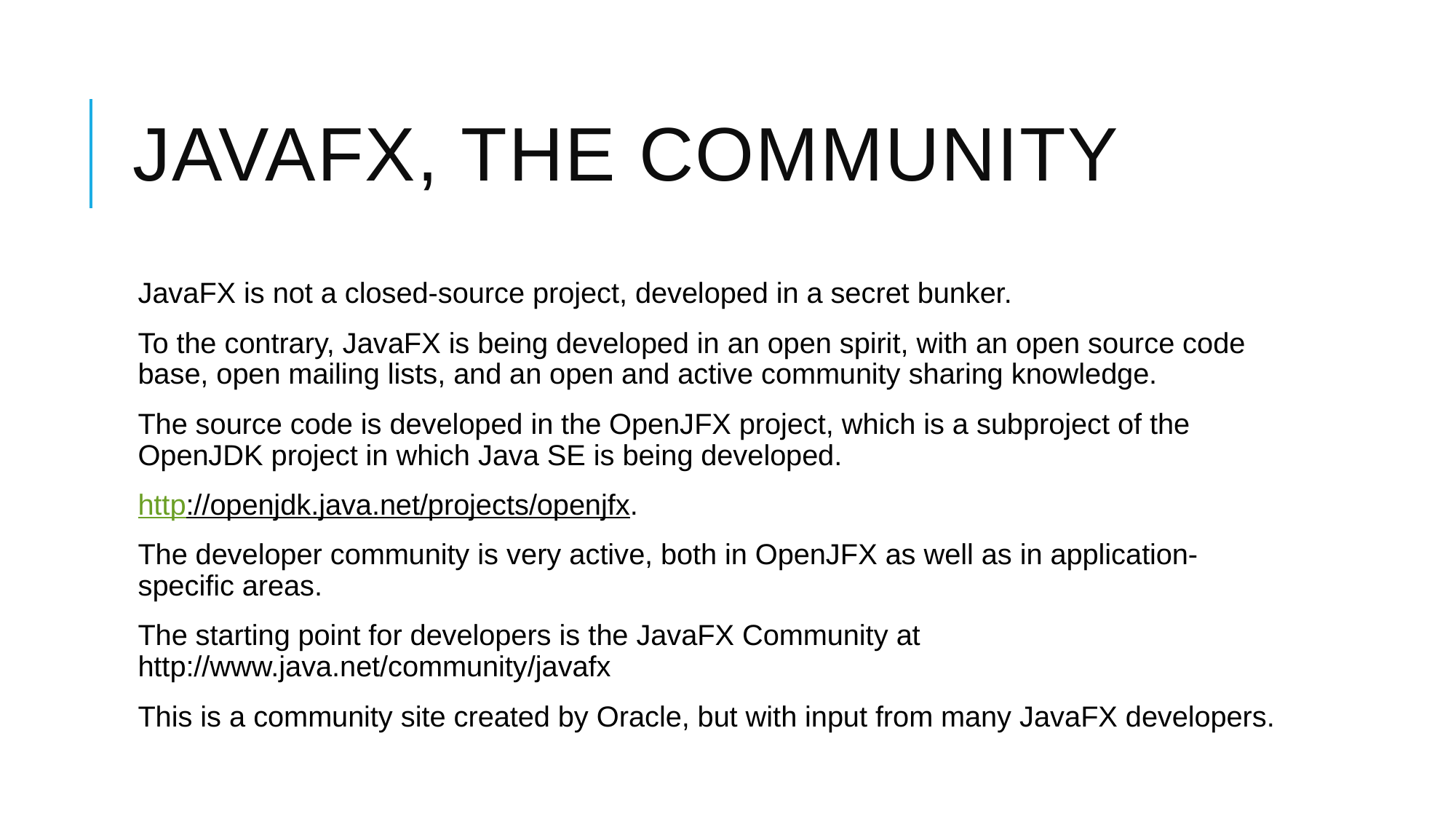

# JavaFX, the Community
JavaFX is not a closed-source project, developed in a secret bunker.
To the contrary, JavaFX is being developed in an open spirit, with an open source code base, open mailing lists, and an open and active community sharing knowledge.
The source code is developed in the OpenJFX project, which is a subproject of the OpenJDK project in which Java SE is being developed.
http://openjdk.java.net/projects/openjfx.
The developer community is very active, both in OpenJFX as well as in application-specific areas.
The starting point for developers is the JavaFX Community at http://www.java.net/community/javafx
This is a community site created by Oracle, but with input from many JavaFX developers.